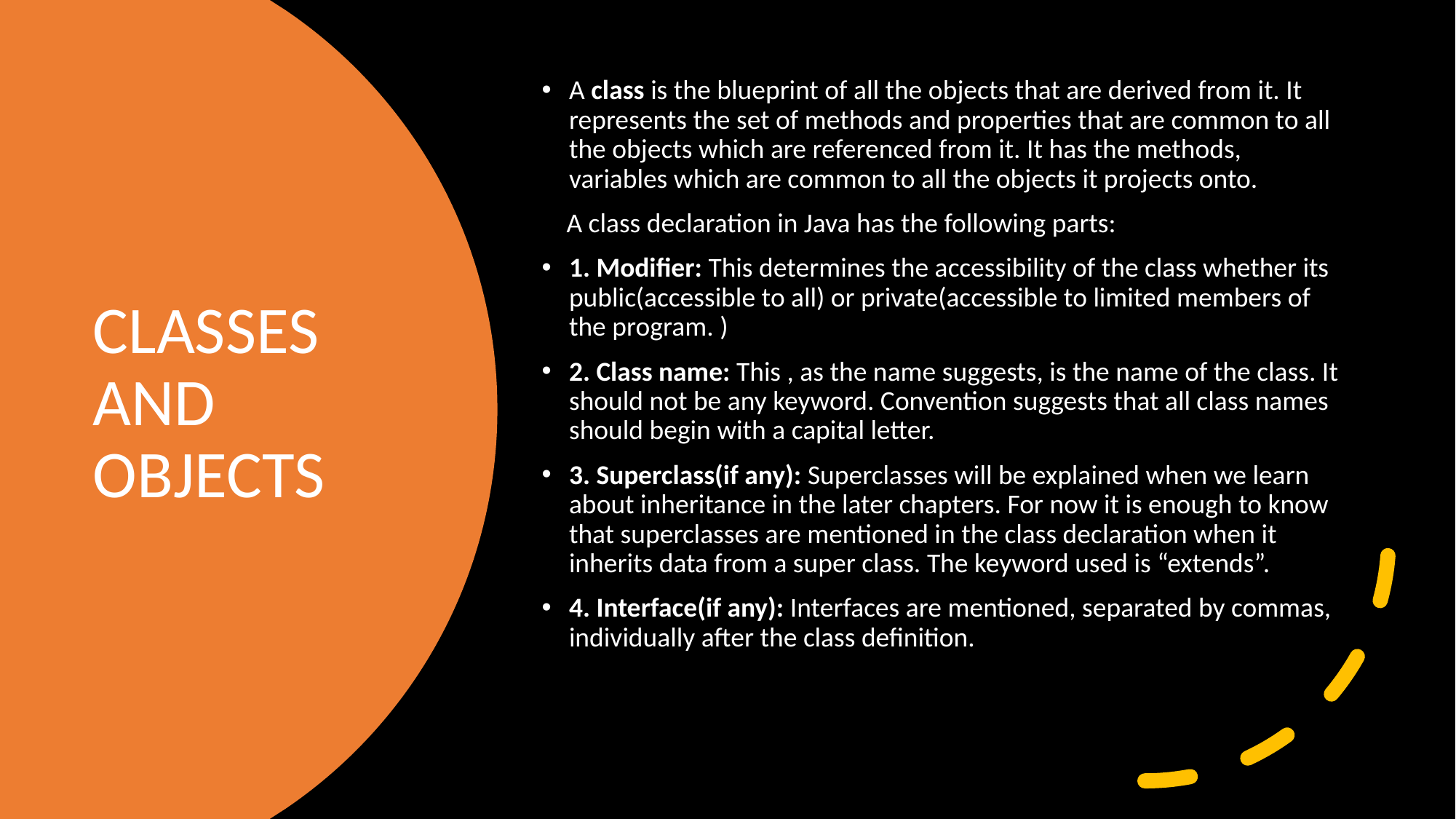

A class is the blueprint of all the objects that are derived from it. It represents the set of methods and properties that are common to all the objects which are referenced from it. It has the methods, variables which are common to all the objects it projects onto.
    A class declaration in Java has the following parts:
1. Modifier: This determines the accessibility of the class whether its public(accessible to all) or private(accessible to limited members of the program. )
2. Class name: This , as the name suggests, is the name of the class. It should not be any keyword. Convention suggests that all class names should begin with a capital letter.
3. Superclass(if any): Superclasses will be explained when we learn about inheritance in the later chapters. For now it is enough to know that superclasses are mentioned in the class declaration when it inherits data from a super class. The keyword used is “extends”.
4. Interface(if any): Interfaces are mentioned, separated by commas, individually after the class definition.

# CLASSES AND OBJECTS